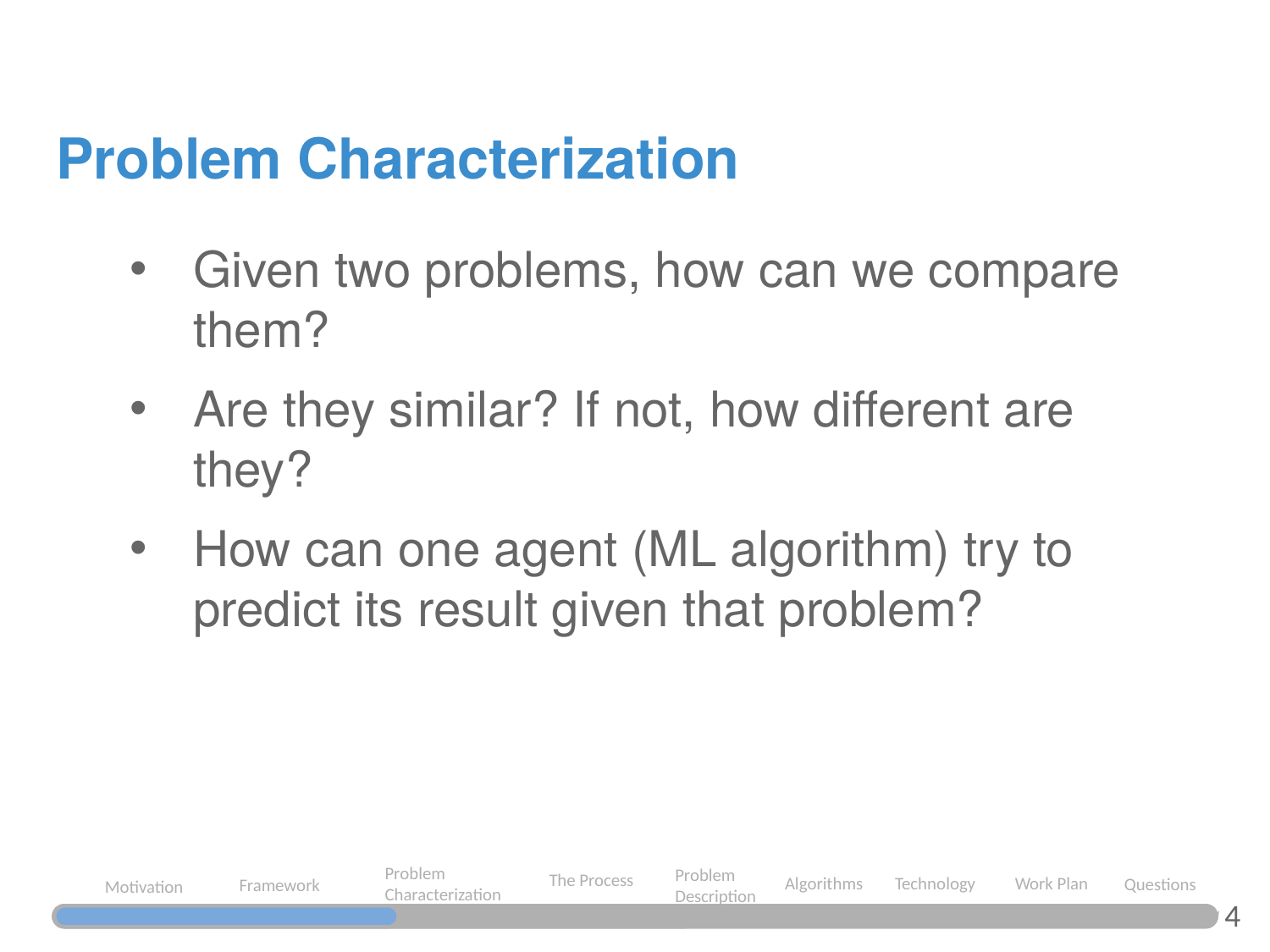

Problem Characterization
Given two problems, how can we compare them?
Are they similar? If not, how different are they?
How can one agent (ML algorithm) try to predict its result given that problem?

Problem Characterization
Problem Description
The Process
Algorithms
Work Plan
Technology
Questions
Framework
Motivation
4